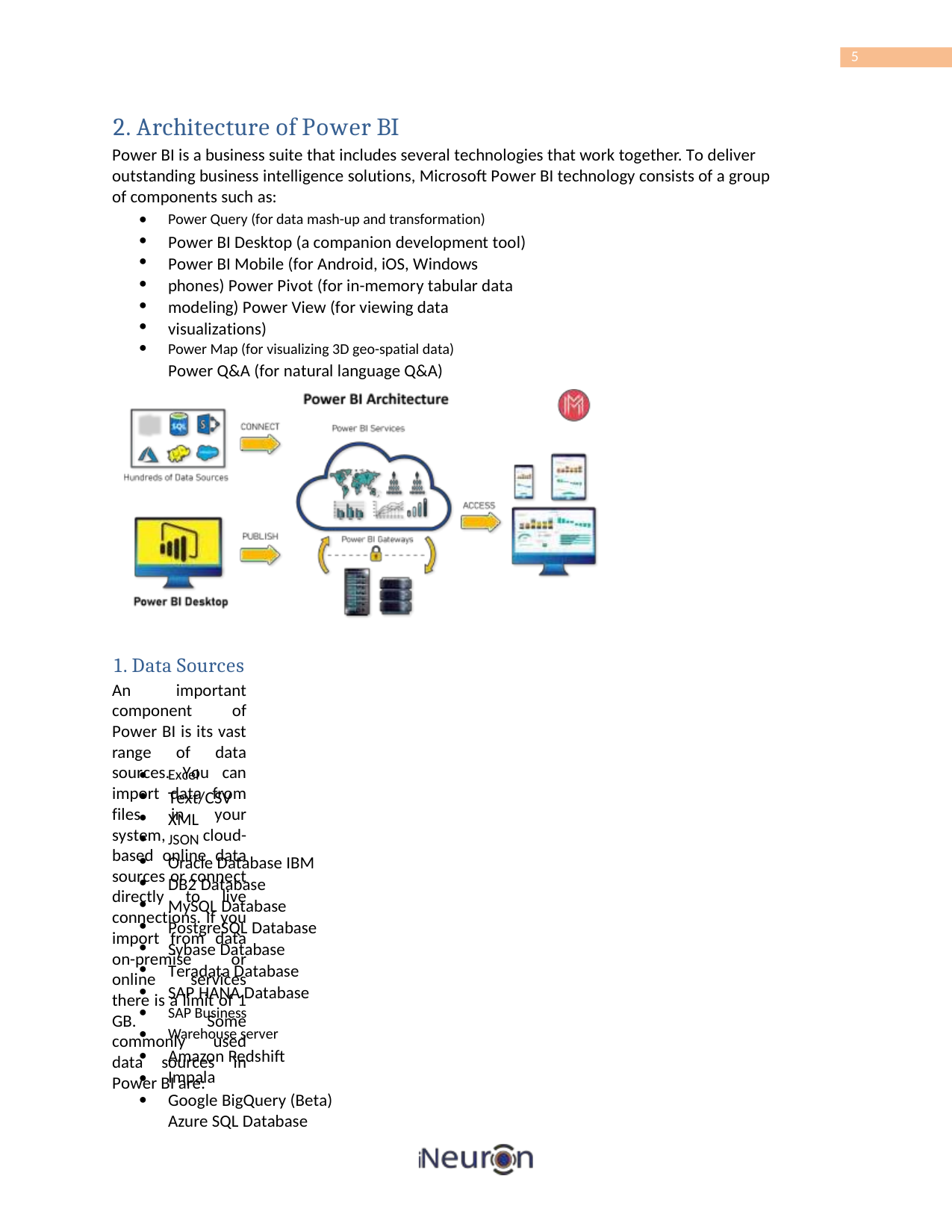

5
2. Architecture of Power BI
Power BI is a business suite that includes several technologies that work together. To deliver outstanding business intelligence solutions, Microsoft Power BI technology consists of a group of components such as:
•
•
•
•
•
•
•
Power Query (for data mash-up and transformation)
Power BI Desktop (a companion development tool) Power BI Mobile (for Android, iOS, Windows phones) Power Pivot (for in-memory tabular data modeling) Power View (for viewing data visualizations)
Power Map (for visualizing 3D geo-spatial data)
Power Q&A (for natural language Q&A)

1. Data Sources
An important component of Power BI is its vast range of data sources. You can import data from files in your system, cloud-based online data sources or connect directly to live connections. If you import from data on-premise or online services there is a limit of 1 GB. Some commonly used data sources in Power BI are:
•
•
•
•
•
•
•
•
•
•
•
•
•
•
•
•
Excel
Text/CSV XML
JSON
Oracle Database IBM DB2 Database MySQL Database PostgreSQL Database Sybase Database Teradata Database SAP HANA Database
SAP Business Warehouse server
Amazon Redshift
Impala
Google BigQuery (Beta) Azure SQL Database